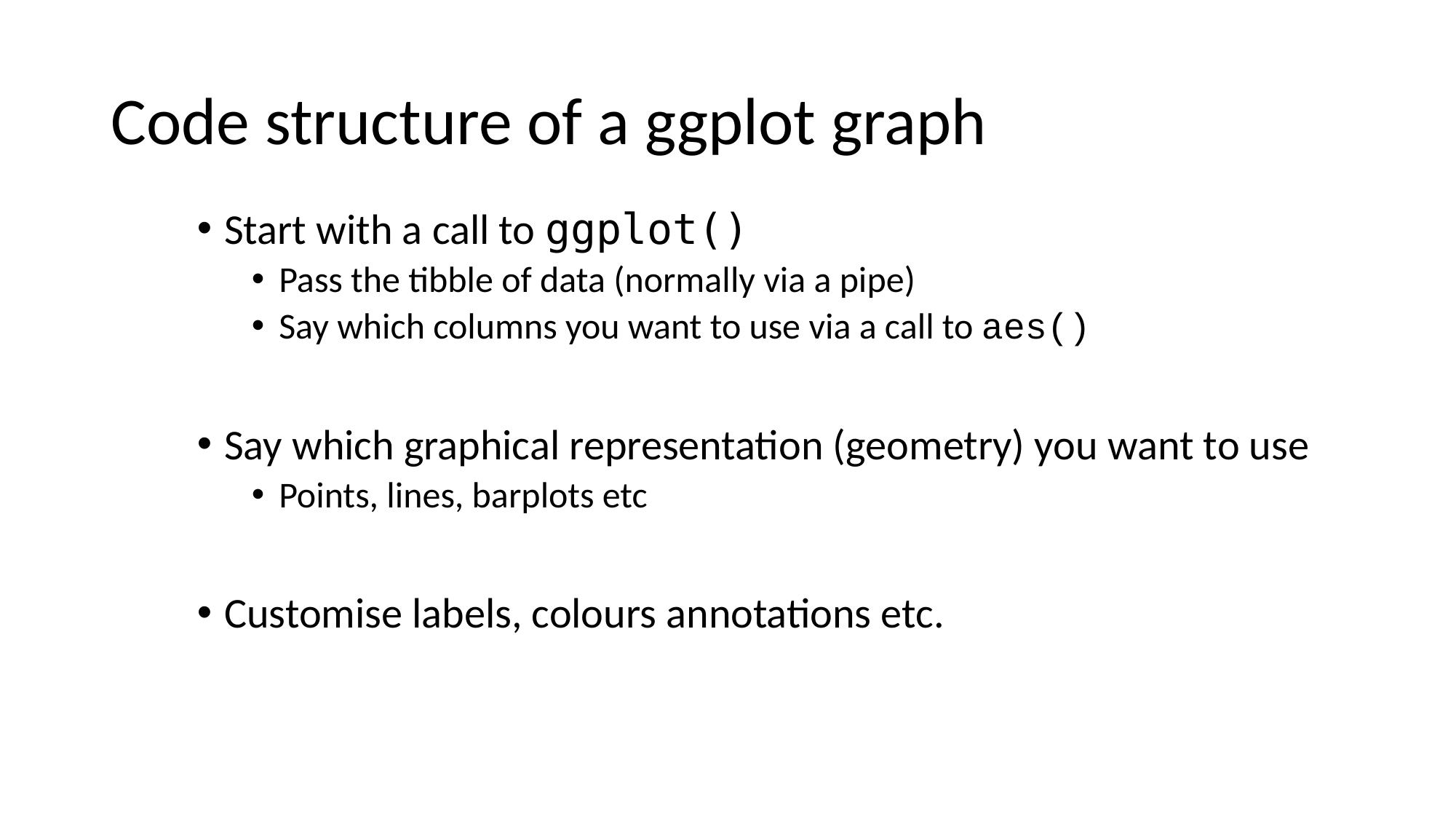

# Code structure of a ggplot graph
Start with a call to ggplot()
Pass the tibble of data (normally via a pipe)
Say which columns you want to use via a call to aes()

Say which graphical representation (geometry) you want to use
Points, lines, barplots etc

Customise labels, colours annotations etc.